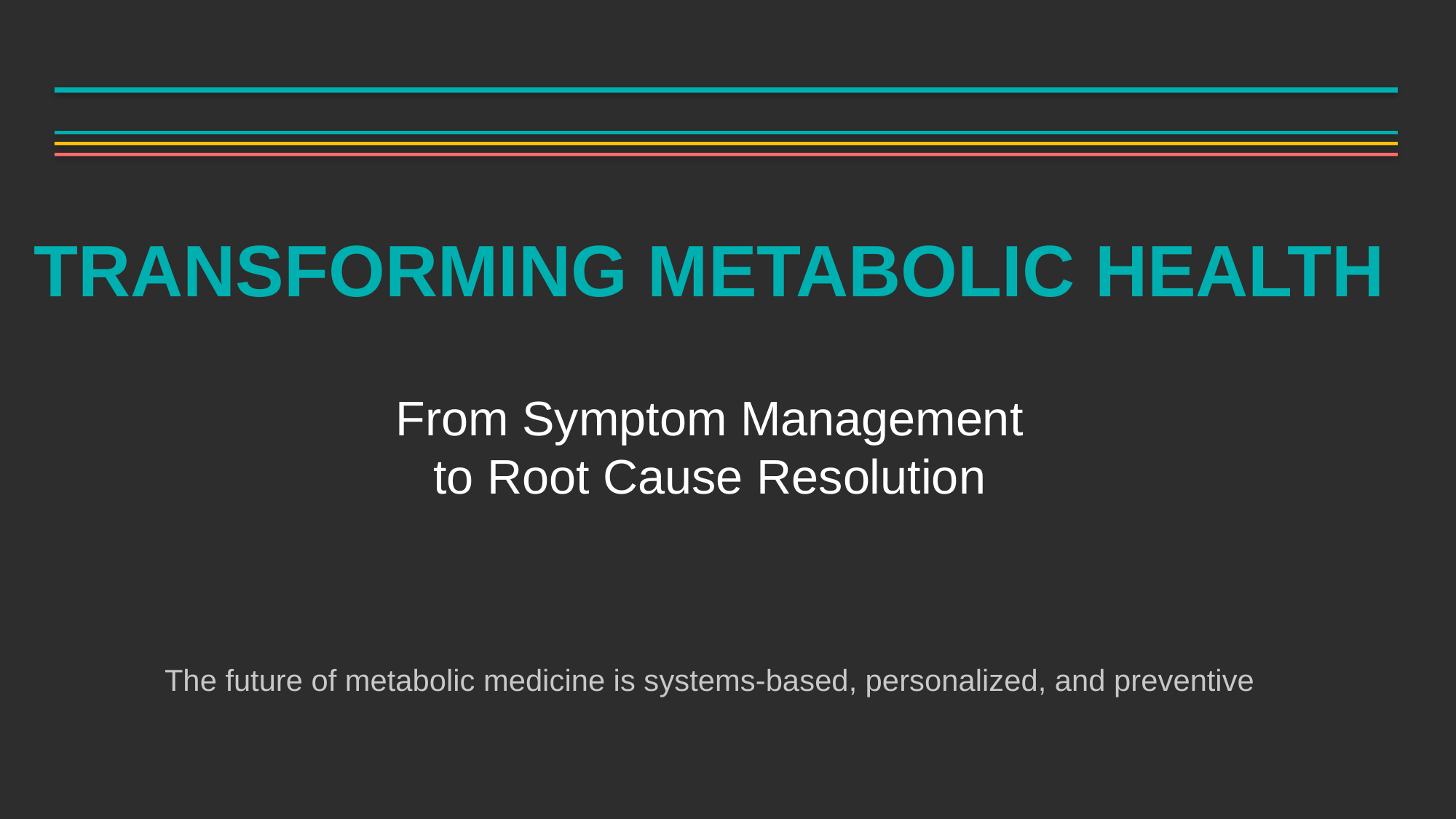

TRANSFORMING METABOLIC HEALTH
From Symptom Management
to Root Cause Resolution
The future of metabolic medicine is systems-based, personalized, and preventive